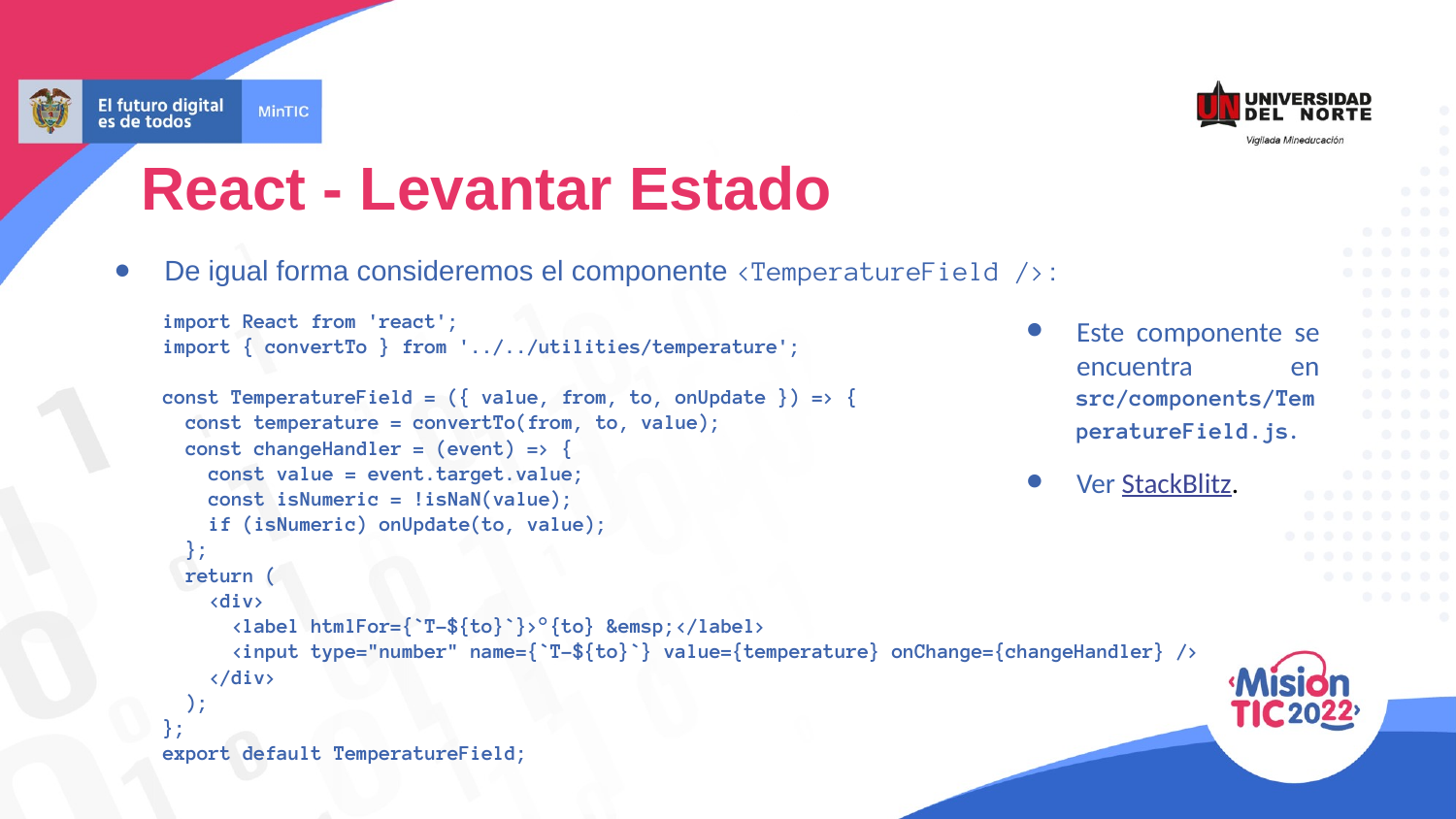

React - Levantar Estado
De igual forma consideremos el componente <TemperatureField />:
import React from 'react';
import { convertTo } from '../../utilities/temperature';

const TemperatureField = ({ value, from, to, onUpdate }) => {
  const temperature = convertTo(from, to, value);
  const changeHandler = (event) => {
    const value = event.target.value;
    const isNumeric = !isNaN(value);
    if (isNumeric) onUpdate(to, value);
  };
  return (
    <div>
      <label htmlFor={`T-${to}`}>°{to} &emsp;</label>
      <input type="number" name={`T-${to}`} value={temperature} onChange={changeHandler} />
    </div>
  );
};
export default TemperatureField;

Este componente se encuentra en src/components/TemperatureField.js.
Ver StackBlitz.